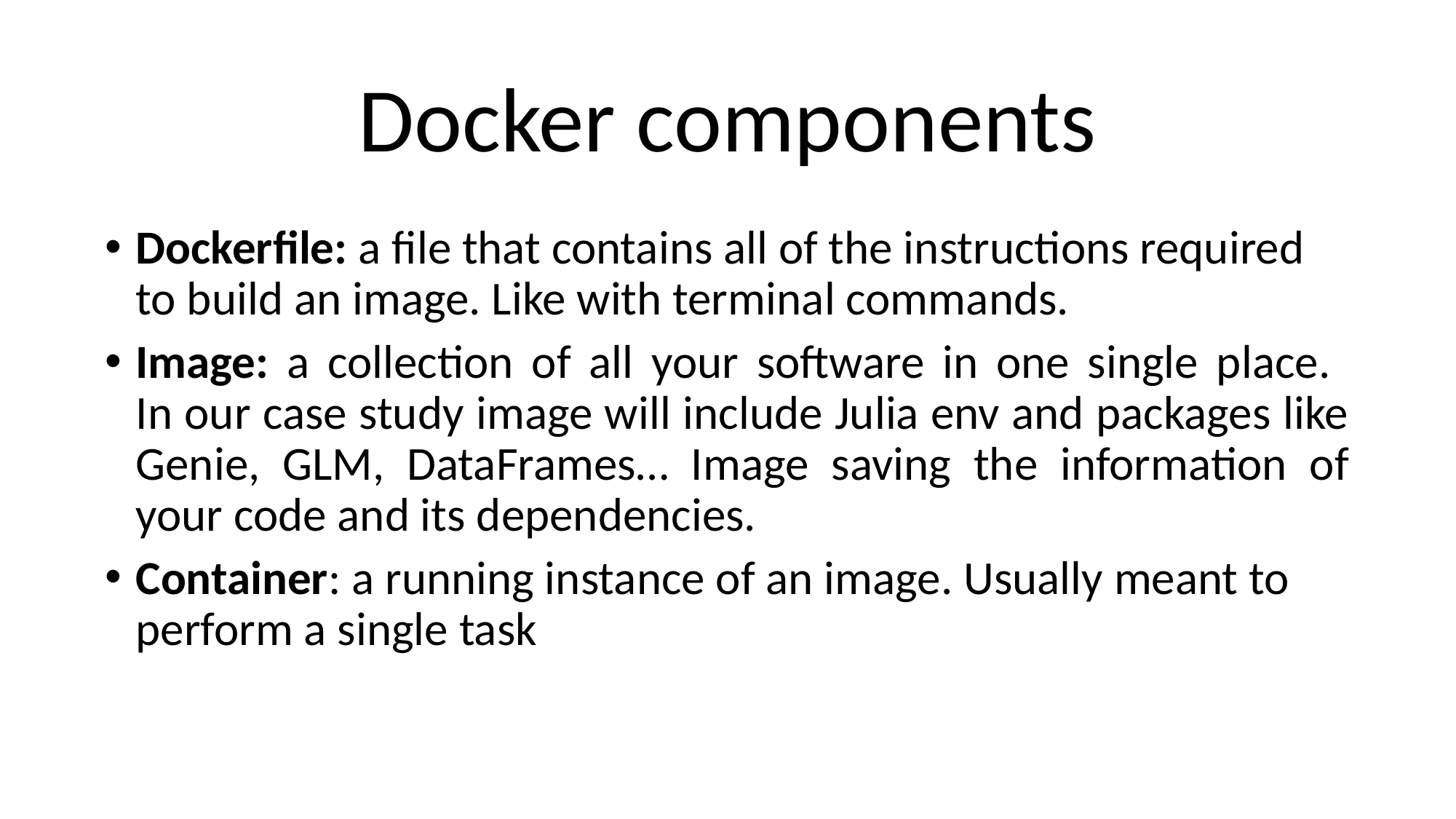

# Docker components
Dockerfile: a file that contains all of the instructions required to build an image. Like with terminal commands.
Image: a collection of all your software in one single place.
In our case study image will include Julia env and packages like Genie, GLM, DataFrames… Image saving the information of your code and its dependencies.
Container: a running instance of an image. Usually meant to perform a single task